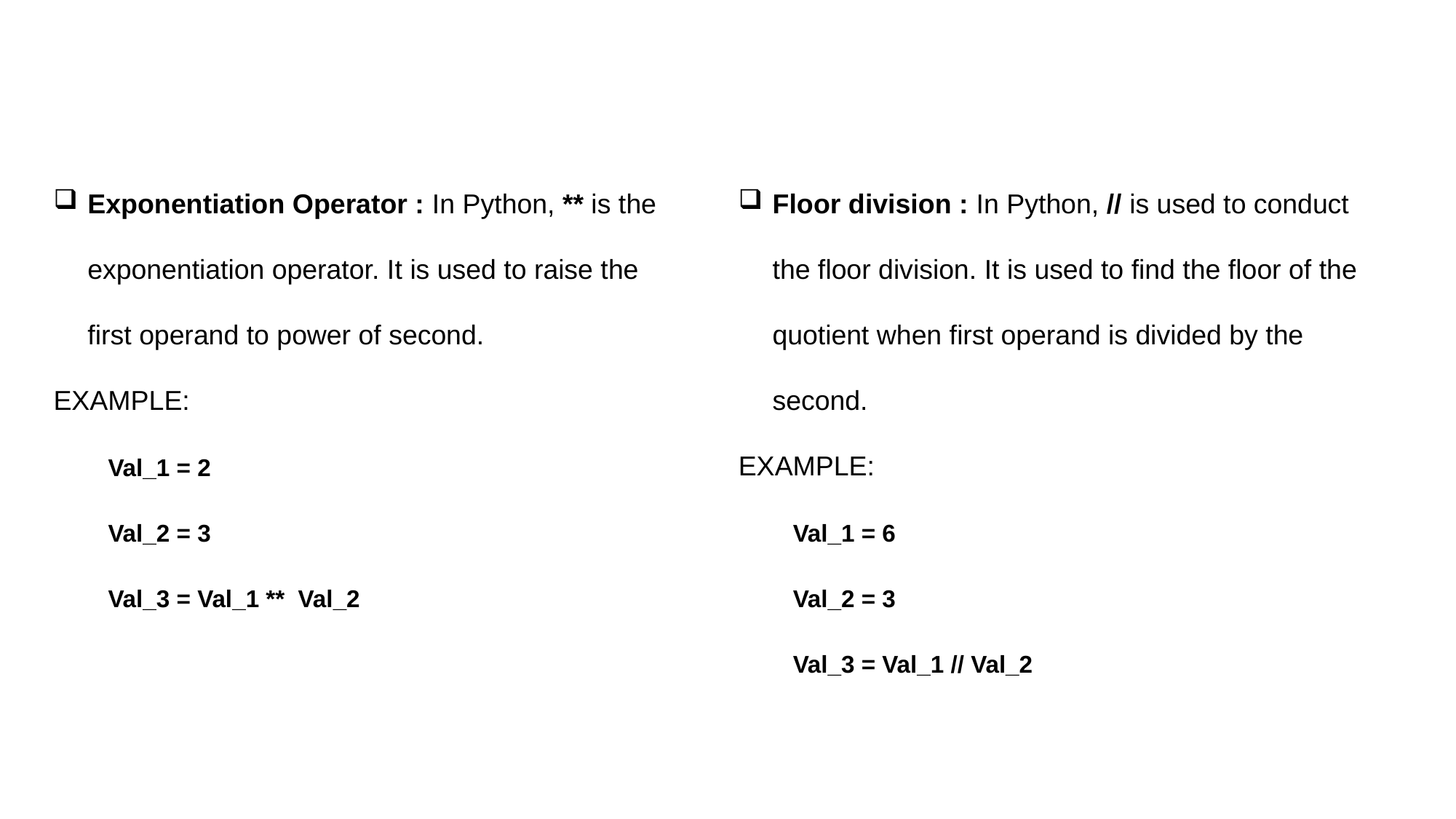

Exponentiation Operator : In Python, ** is the exponentiation operator. It is used to raise the first operand to power of second.
EXAMPLE:
Val_1 = 2
Val_2 = 3
Val_3 = Val_1 **  Val_2
Floor division : In Python, // is used to conduct the floor division. It is used to find the floor of the quotient when first operand is divided by the second.
EXAMPLE:
Val_1 = 6
Val_2 = 3
Val_3 = Val_1 // Val_2